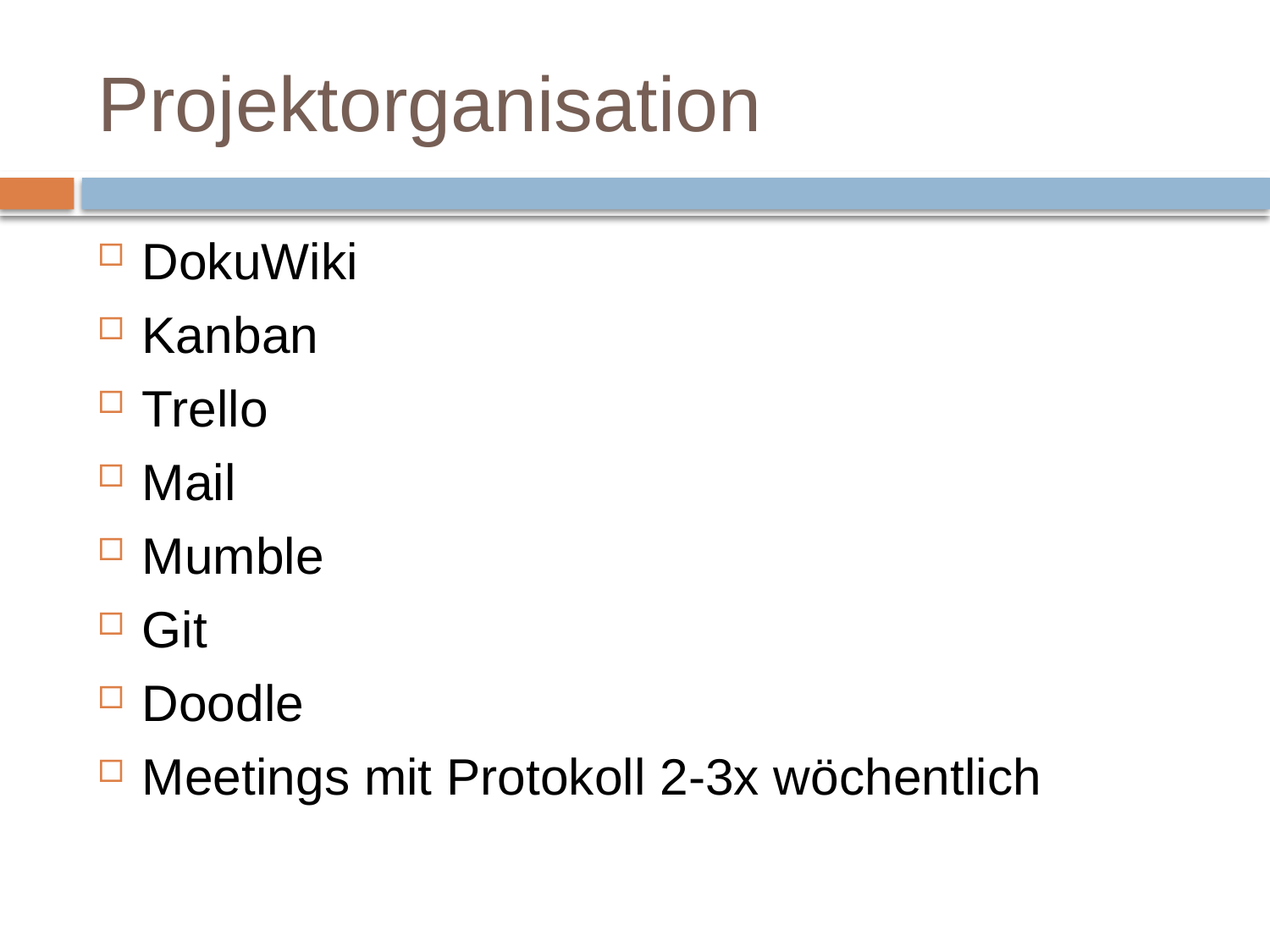

# Projektorganisation
DokuWiki
Kanban
Trello
Mail
Mumble
Git
Doodle
Meetings mit Protokoll 2-3x wöchentlich